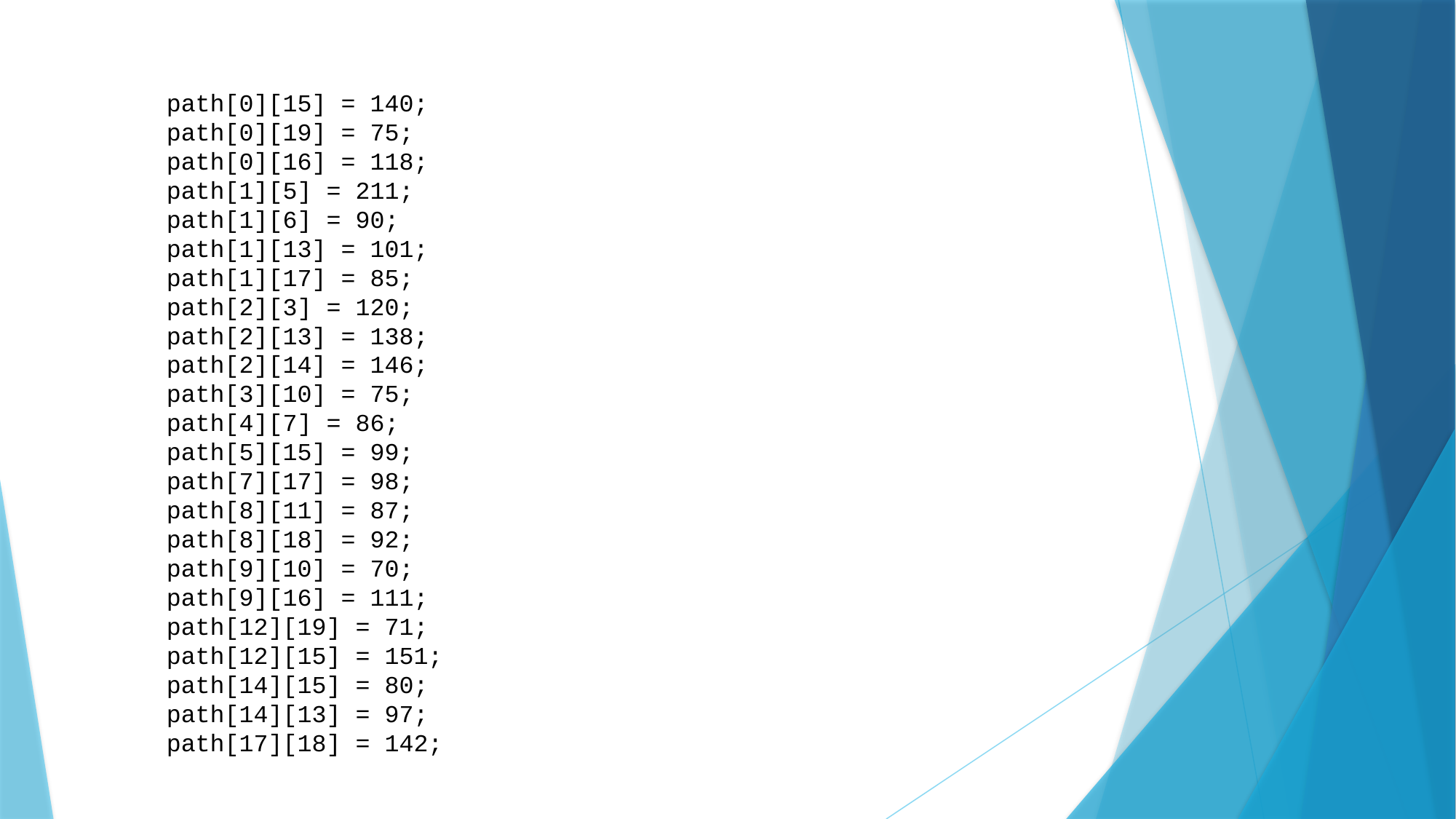

path[0][15] = 140;
path[0][19] = 75;
path[0][16] = 118;
path[1][5] = 211;
path[1][6] = 90;
path[1][13] = 101;
path[1][17] = 85;
path[2][3] = 120;
path[2][13] = 138;
path[2][14] = 146;
path[3][10] = 75;
path[4][7] = 86;
path[5][15] = 99;
path[7][17] = 98;
path[8][11] = 87;
path[8][18] = 92;
path[9][10] = 70;
path[9][16] = 111;
path[12][19] = 71;
path[12][15] = 151;
path[14][15] = 80;
path[14][13] = 97;
path[17][18] = 142;